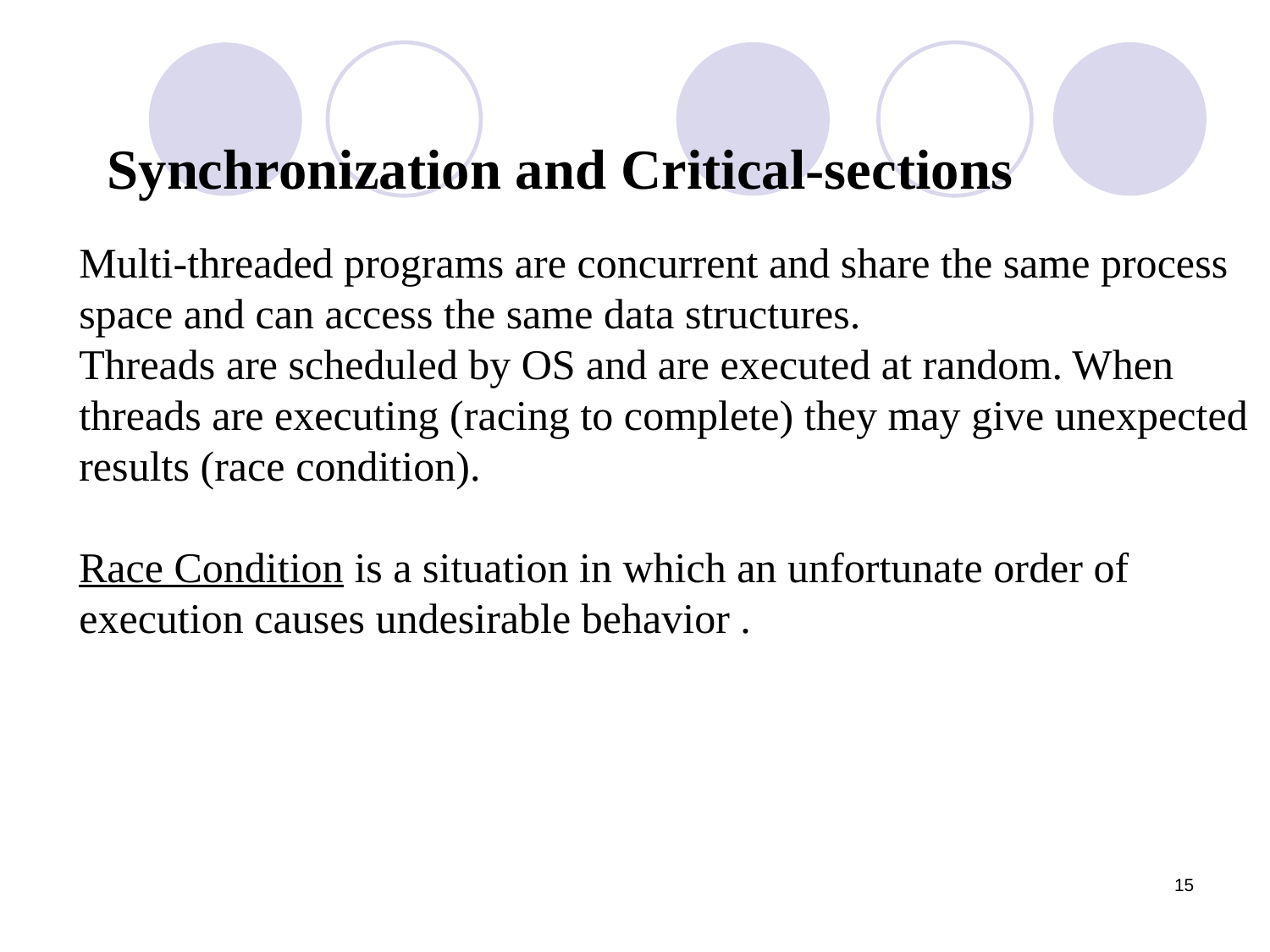

Synchronization and Critical-sections
Multi-threaded programs are concurrent and share the same process
space and can access the same data structures.
Threads are scheduled by OS and are executed at random. When
threads are executing (racing to complete) they may give unexpected
results (race condition).

Race Condition is a situation in which an unfortunate order of
execution causes undesirable behavior .

15